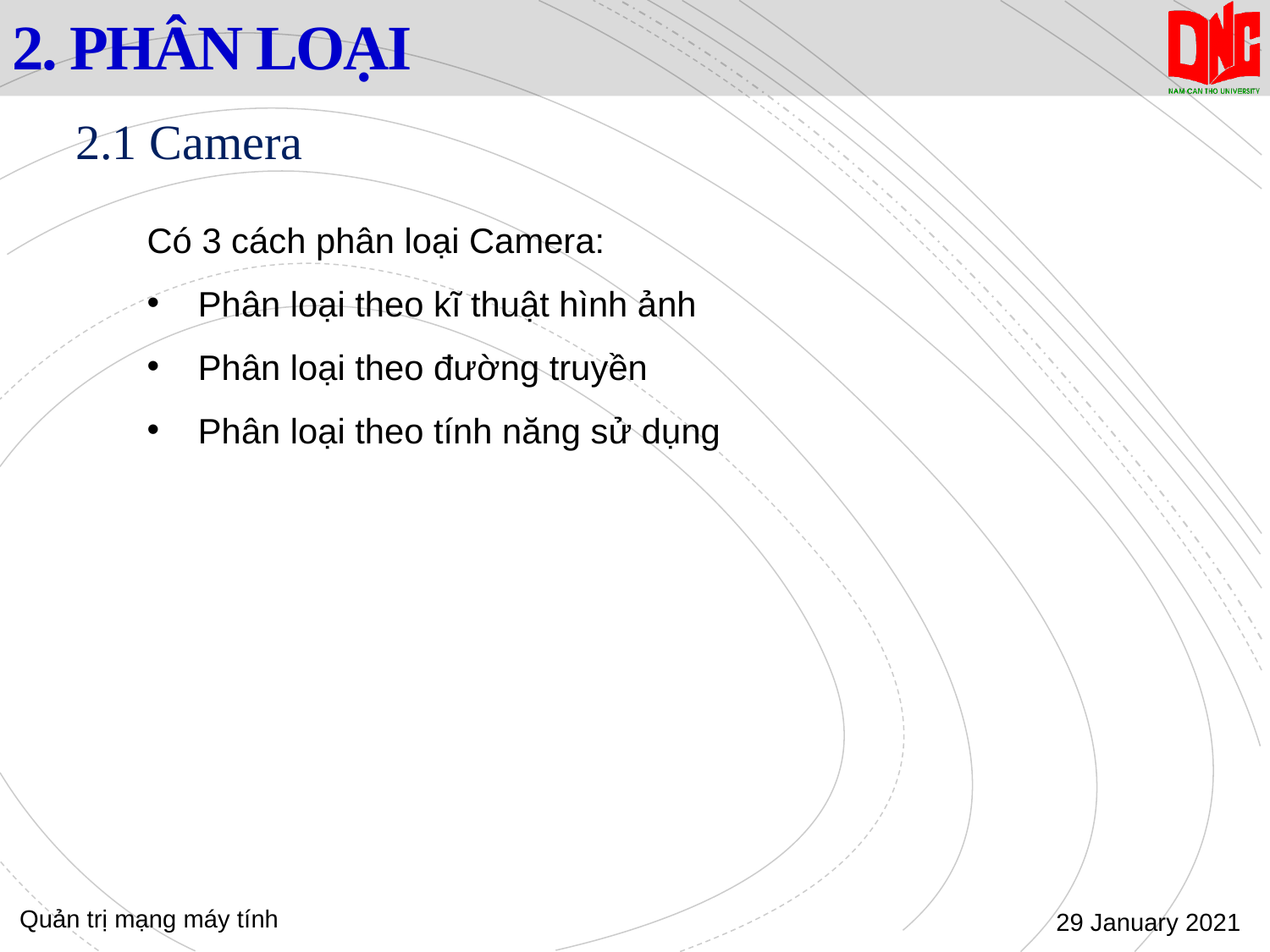

# 2. PHÂN LOẠI
2.1 Camera
Có 3 cách phân loại Camera:
    Phân loại theo kĩ thuật hình ảnh
    Phân loại theo đường truyền
    Phân loại theo tính năng sử dụng
Quản trị mạng máy tính
29 January 2021